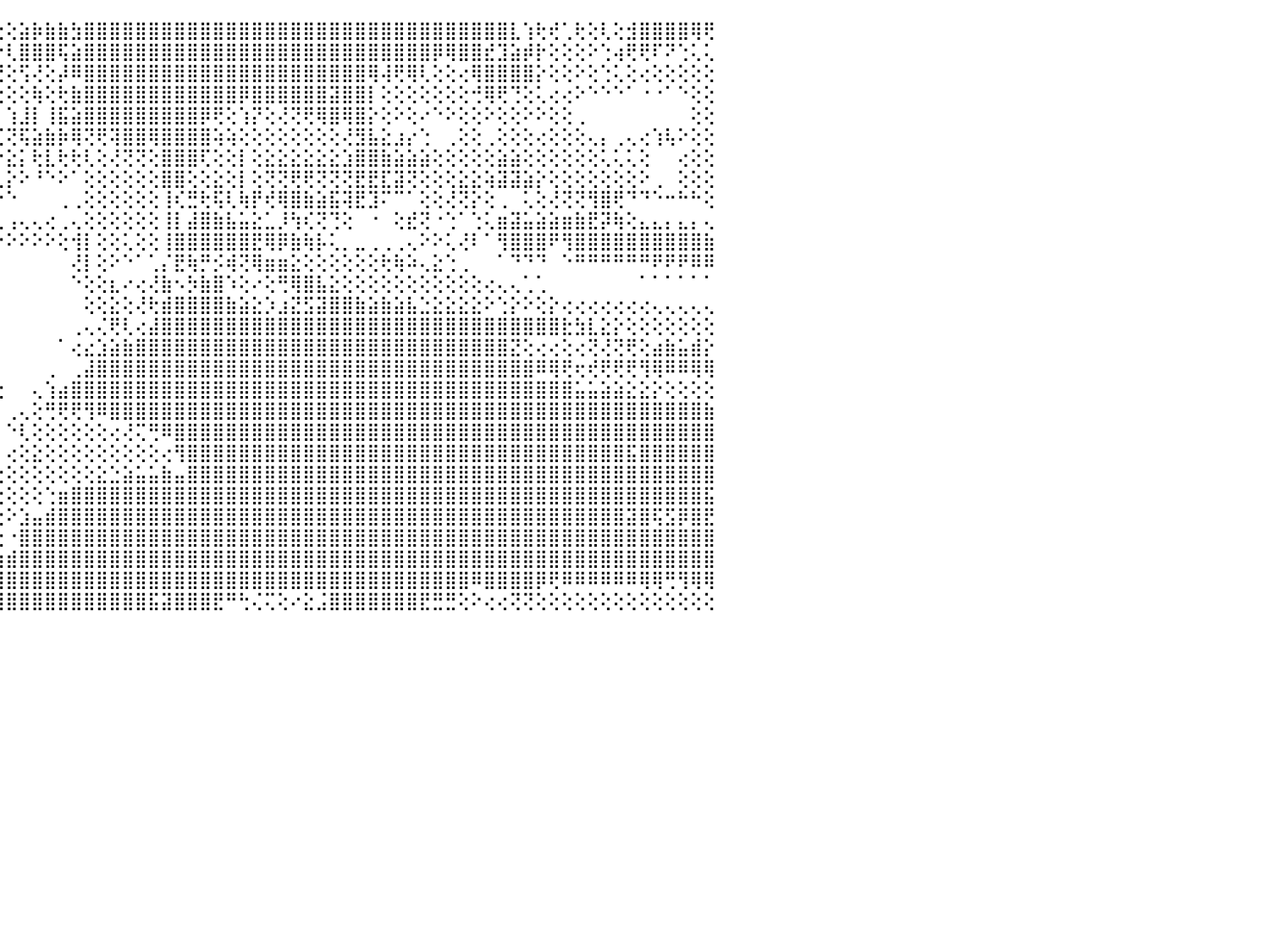

⣿⣽⣿⣿⣿⣿⣿⡇⣽⣿⣿⣿⣿⣿⣷⣿⣿⣿⣿⣿⣿⣿⣷⢵⢵⢜⢝⢟⢗⢕⢸⣷⣷⢔⢕⢱⢼⣎⡝⡜⢷⢕⢕⢕⢕⢕⣵⡷⣷⣷⣳⣿⣿⣿⣿⣿⣿⣿⣿⣿⣿⣿⣿⣿⣿⣿⣿⣿⣿⣿⣿⣿⣿⣿⣿⣿⣿⣿⣿⣿⣿⣿⣿⣿⣇⢱⢗⢞⢁⢗⢕⢇⢕⣺⣿⣿⣿⣿⢿⢟⠀
⣿⣿⣿⣿⣿⣿⣿⣇⢾⣿⣿⣿⣿⣏⠕⠕⠕⠕⠕⠕⠝⢳⢷⢵⠕⠕⠕⠕⠕⠑⠕⠝⠟⠃⠕⠱⢕⢕⢝⢅⢇⢕⢕⣕⡕⢇⣿⣿⣿⢯⣵⣿⣿⣿⣿⣿⣿⣿⣿⣿⣿⣿⣿⣿⣿⣿⣿⣿⣿⣿⣿⣿⣿⣿⣿⣿⣿⣿⡿⢿⣿⣿⣞⣹⣵⡾⡗⢕⢕⢕⠕⢑⢴⢟⢟⠏⠝⢑⢅⢅⠀
⣿⣿⣿⣿⣿⣿⣿⡯⢻⣿⣿⣿⣿⣿⠀⠀⠀⠀⠀⠀⠀⠀⠀⠀⠀⠀⠀⢀⣀⣀⡀⠀⢀⢀⢀⠀⠀⠀⠑⠑⠕⢕⢕⢕⢝⢕⢫⢜⢕⡼⠿⣿⣿⣿⣿⣿⣿⣿⣿⣿⣿⣿⣿⣿⣿⣿⣿⣿⣿⣿⣿⣿⣿⢿⢼⢟⢿⢇⢕⢕⢔⢿⣿⣿⣿⣿⡕⢕⢕⠕⢕⢑⢅⢕⢔⢕⢕⢕⢕⢕⠀
⣿⣿⣿⣿⣿⣿⣿⡧⢸⣿⣿⣿⣿⣿⠀⠀⠀⠀⠀⠀⠀⠀⠀⠀⠀⠀⠀⠀⠀⠀⠀⠀⢜⢕⢕⢕⢐⢕⢕⠀⠀⠀⠑⢕⢕⢕⢕⢷⢕⢗⣷⣿⣿⣿⣿⣿⣿⣿⣿⣿⣿⣿⣿⡿⣿⣿⣿⣿⣿⣿⣽⣿⣿⡇⢕⢕⢕⢕⢕⢕⢕⢚⢿⢟⢙⢕⢅⢔⢔⠕⠑⠑⠑⠁⠐⠐⠁⠑⢕⢕⠀
⣿⣿⣿⣿⣿⣿⣿⣷⢸⣿⣿⣿⣿⣿⠀⠀⠀⠀⠀⠀⠀⠀⢀⢀⢀⢀⠀⠀⠀⠀⠀⠀⠁⢕⢕⠑⢑⢕⢕⢀⠀⠀⠀⠀⠁⢱⣸⡇⢸⣯⣵⣿⣿⣿⣿⣿⣿⣿⣿⣿⡿⢟⢕⢱⡝⢕⢜⢝⢟⢿⣿⢿⣿⡕⢕⠕⢕⠔⠑⠕⢕⢕⠕⢕⢕⠕⠕⢕⢕⢀⠀⠀⠀⠀⠀⠀⠀⠀⢕⢕⠀
⣿⣿⣿⣿⣿⣿⣿⣟⢃⣿⣿⣿⣿⣿⠀⠀⠀⠀⠀⠀⠀⠑⠑⠕⠝⠑⠑⠀⢀⢀⢐⢀⡄⢕⢕⢔⢔⢕⢜⢍⢅⣄⢄⢄⢌⢝⢯⣵⣷⡷⢿⢝⢟⢽⣿⣿⢿⣿⣿⣿⣿⢵⢵⢕⢕⢕⢕⢕⢕⢕⢕⢜⣻⣧⣕⣰⡔⢑⠀⢀⢕⢕⢀⢕⢕⢕⢔⢕⢕⢕⢄⡄⢀⢄⢔⢱⢧⠕⢕⢕⠀
⣿⣿⣿⣿⣿⣿⣿⣯⡥⣿⣿⣿⣿⣿⢕⠀⠀⠀⠀⠀⠀⠀⠀⠀⠀⠀⢀⢀⢁⢑⠑⠘⢝⢻⣿⣧⡕⢕⣕⢑⢷⢕⢕⢕⡕⣕⡅⢗⣇⢗⢗⢇⢕⢜⢝⢝⢕⣿⣿⣿⢏⢕⢕⡇⢕⣕⣕⣕⣕⣕⣕⣱⣿⣿⣷⣵⣵⣵⢕⢕⢕⢕⢕⣵⣵⢕⢕⢕⢕⢕⢕⢅⢅⢅⢕⠀⠀⢔⢕⢕⠀
⣿⣿⣿⣿⣿⣿⣿⣷⢅⣟⣿⣿⣿⣿⡕⠀⠐⢔⢀⠀⠀⠀⢔⢔⣕⢅⢁⣁⣁⣁⡁⠁⢕⡕⢜⢻⡿⠓⠑⠑⠁⠁⠁⠁⢅⡕⠕⠘⠑⠕⠁⢕⢕⢕⢕⢕⢕⣿⣿⢕⢕⣕⢕⡇⢕⢝⢝⢟⢟⢝⢝⢝⣟⣟⣏⣽⢝⢕⢕⢕⣕⣕⢵⣽⣽⣵⡕⢕⢕⢕⢕⢕⢕⢕⠕⢀⠀⢕⢕⢕⠀
⣿⣿⣿⣿⣿⣿⣿⣷⢧⣽⣷⣿⣿⣿⡇⠀⠀⠑⠁⠀⢄⢕⢕⡕⠅⠍⠉⢉⠁⢈⢁⢉⢕⢝⣵⣵⠑⠀⠀⠀⠀⠀⠀⠕⠑⠑⠀⠀⠀⢀⢀⢕⢕⢕⢕⢕⢕⢸⢎⣛⢗⢯⢇⢷⡟⢞⢿⣿⣷⣵⣯⢽⣟⣹⠍⠉⠁⢕⢕⢜⢝⡕⢕⢀⠀⢅⢕⢜⢝⢝⢻⣿⢟⠙⠙⠑⠒⠓⠓⢕⠀
⣿⣿⣿⣿⣿⣿⣿⣿⣟⣾⣿⣿⣿⣿⣇⣀⢀⢀⠀⠀⠀⠔⠕⠇⠀⠀⠐⠑⠑⠑⠃⢕⢕⢕⣕⢁⠀⠀⠀⠄⠀⠀⠔⢇⢀⢠⢄⢄⢔⢀⢄⢕⢕⢕⢕⢕⢕⢸⡇⣼⣿⣷⣧⣥⣕⣁⡸⢳⢎⢝⢙⢕⠀⠐⠀⢕⣞⢝⠐⢑⠁⢑⢅⣶⣽⣥⣵⣵⣶⣷⣟⡽⢷⢕⣄⣄⡄⣄⡄⢄⠀
⣿⣿⣿⣿⣿⣿⣿⣿⣯⣼⣿⣿⣿⣿⣷⢻⢇⠕⠀⠀⠐⢔⢔⠔⠔⠆⠔⠔⠕⢔⢄⢕⢕⢁⡠⣵⡷⢇⢕⢕⢕⢕⠕⠕⠕⠕⠕⠕⠕⢕⢺⡇⢕⢕⢅⢕⢕⢸⣿⣿⣿⣿⣿⣿⣟⢿⡿⣷⢷⡧⢅⡀⣀⢀⢀⢀⢄⠕⠕⢅⢜⠇⠁⢻⣿⣿⣿⠟⢻⣿⣿⣿⣿⣿⣿⣿⣿⣿⣿⣷⠀
⣿⣿⣿⣿⣿⣿⣿⣿⣿⣾⣿⣿⣿⣿⣧⠀⢕⢕⢕⠕⠕⠀⠀⠁⠁⠀⠀⠀⠀⠀⠀⠀⢄⣾⣿⣿⣧⡕⢕⣗⢣⠔⠀⠀⠀⠀⠀⠀⠀⠀⢜⡇⢕⠕⠑⠁⢁⡌⣟⢷⡛⡪⢾⢝⢿⣶⣶⣕⢕⢕⢕⢕⢕⢕⢗⢷⠵⢄⣕⢑⢀⠀⠀⠁⠙⠙⠙⠀⠑⠛⠛⠛⠛⠛⠛⠟⠟⠟⠿⠿⠀
⣿⣿⣿⣿⣿⣿⣿⣿⡿⣯⣽⣿⣿⣿⣿⢔⠑⠕⠑⠀⠀⠀⠀⠀⠀⠀⠀⠀⠀⢀⢀⢀⠕⠜⠟⠏⢜⢝⢝⢝⢰⣷⠀⠀⠀⠀⠀⠀⠀⠀⠑⢕⢕⣆⠔⢔⢜⣷⠢⡳⣷⣿⠱⢕⠔⢕⢛⢿⣿⣧⣕⢕⢕⢕⢕⢕⢕⢕⢕⢕⢕⢕⢔⢄⢄⢁⢁⠀⠀⠀⠀⠀⠀⠀⠁⠁⠁⠁⠁⠁⠀
⣿⣿⣿⣿⣿⣿⣿⣿⡟⡳⢾⠿⠿⠿⠿⠇⢀⢄⢄⢄⢄⠀⠀⠀⠀⠁⠈⠉⠁⠀⠀⠀⠀⠀⠑⠀⠀⠀⠀⢠⢸⡏⠀⠀⠀⠀⠀⠀⠀⠀⠀⢕⢕⣕⢕⢜⢗⣾⣿⣿⣿⣿⣷⣵⣕⡱⣰⣝⣫⣽⣿⣿⣷⣵⣷⣵⣧⣑⣕⣕⣕⣕⠕⢑⡕⠕⢕⡕⢔⢔⢔⢔⢔⢔⢔⢄⢄⢄⢄⢄⠀
⠉⠁⠕⠀⠀⠀⠀⢀⢁⢕⢕⢕⢕⢕⢕⢕⢕⢕⢕⢕⢕⢔⢔⢀⢀⢀⢀⠄⢄⢄⢐⢐⣔⢄⠀⠀⠀⢸⣿⢇⢸⠁⠀⠀⠀⠀⠀⠀⠀⠀⢀⢄⢌⢟⢇⢔⣼⣿⣿⣿⣿⣿⣿⣿⣿⣿⣿⣿⣿⣿⣿⣿⣿⣿⣿⣿⣿⣿⣿⣿⣿⣿⣿⣿⣿⣿⣿⣿⣗⣳⣇⣕⡕⢕⢕⢕⢕⢕⢕⢕⠀
⢔⢔⢐⢐⢄⢄⢄⢔⢕⣱⣕⢕⢕⢕⢵⢕⢕⢕⢜⢝⣕⣱⣵⣵⣵⣵⣷⣾⣿⣿⡿⢿⢟⢟⢄⠀⠀⢰⢏⡕⢍⠄⠀⠀⠀⠀⠀⠀⠀⠁⢔⣔⣱⣵⣷⣿⣿⣿⣿⣿⣿⣿⣿⣿⣿⣿⣿⣿⣿⣿⣿⣿⣿⣿⣿⣿⣿⣿⣿⣿⣿⣿⣿⣿⣝⢕⢔⢔⢕⢔⢝⢜⢝⢟⢕⣴⣷⣥⣾⡕⠀
⢗⢞⢇⢝⢝⣝⣝⣕⣵⣵⣵⣵⣷⣷⣷⣷⣿⣿⣿⣿⣯⣽⣽⣵⣵⣵⣷⣾⣿⣿⣿⣵⣵⣵⣵⢵⣵⡇⢕⢕⢕⣷⣴⢄⠀⠀⠀⠀⢀⠀⢀⣼⣿⣿⣿⣿⣿⣿⣿⣿⣿⣿⣿⣿⣿⣿⣿⣿⣿⣿⣿⣿⣿⣿⣿⣿⣿⣿⣿⣿⣿⣿⣿⣿⣿⣿⠿⢿⢟⢖⢞⢟⢟⢟⢻⢿⠿⠿⢿⢿⠀
⣾⣿⣿⣿⣿⣿⣿⣿⣿⣿⣿⣿⣿⣿⣿⣿⠿⡛⢿⣿⣿⣿⣿⣿⣿⣿⣿⣿⣿⣿⣿⣿⣿⣿⣿⣎⢟⢄⡀⠔⠱⡝⠑⠕⢔⠀⠀⢄⢱⣴⣿⣿⣿⣿⣿⣿⣿⣿⣿⣿⣿⣿⣿⣿⣿⣿⣿⣿⣿⣿⣿⣿⣿⣿⣿⣿⣿⣿⣿⣿⣿⣿⣿⣿⣿⣿⣿⣿⣿⣥⣥⣵⣵⣕⣕⡕⢕⢕⢕⢕⠀
⢿⣿⣯⣿⣿⣿⣹⡏⣟⣹⣿⣿⣿⣿⣿⣟⣷⣵⣨⣷⣿⣿⣿⣿⣿⣿⣿⣿⣿⣿⣿⣿⣿⣿⣿⢇⢱⣮⣿⣷⣤⡀⠀⠀⠀⢀⢄⢕⢛⢟⢟⢻⠿⣿⣿⣿⣿⣿⣿⣿⣿⣿⣿⣿⣿⣿⣿⣿⣿⣿⣿⣿⣿⣿⣿⣿⣿⣿⣿⣿⣿⣿⣿⣿⣿⣿⣿⣿⣿⣿⣿⣿⣿⣿⣿⣿⣿⣿⣿⣷⠀
⣿⡿⢿⣻⣿⣿⣿⣿⣿⣿⣿⣿⣿⣿⣿⣿⣿⣿⣿⣿⣿⣿⣿⣿⣿⣿⣿⣿⣿⣿⣿⣿⣿⡿⡕⢅⢕⢝⢻⢿⣿⠟⠀⠀⠀⠑⢇⢕⢕⢕⢕⢕⢕⢔⢜⢍⢛⠿⣿⣿⣿⣿⣿⣿⣿⣿⣿⣿⣿⣿⣿⣿⣿⣿⣿⣿⣿⣿⣿⣿⣿⣿⣿⣿⣿⣿⣿⣿⣿⣿⣿⣿⣿⣿⣿⣿⣿⣿⣿⣿⠀
⣿⣿⣿⣿⣿⣿⣿⣿⣿⣿⣿⣿⣿⣿⣿⣿⣿⣿⣿⣿⣿⣿⣿⣿⣿⣿⣿⣿⣿⣿⡿⢟⢟⢗⢟⢕⢕⢕⠕⠀⠈⠀⠀⠀⠀⢔⢕⣕⢕⢕⢕⢕⢕⢕⢕⢕⢕⢔⢻⣿⣿⣿⣿⣿⣿⣿⣿⣿⣿⣿⣿⣿⣿⣿⣿⣿⣿⣿⣿⣿⣿⣿⣿⣿⣿⣿⣿⣿⣿⣿⣿⣿⣿⣯⣿⣿⣿⣿⣿⣿⠀
⣿⣿⣿⣿⣿⣿⣿⣿⢿⢿⢟⢛⢻⢿⢿⠿⡿⢿⣿⣿⣿⣿⣿⣿⣿⣿⣿⣿⣿⣏⡕⠕⢕⢕⢕⢕⠀⠀⠀⠀⠀⢀⢔⢔⢔⢕⢕⢕⢕⢕⢕⢕⣕⣑⣵⣥⣥⣷⣤⣿⣿⣿⣿⣿⣿⣿⣿⣿⣿⣿⣿⣿⣿⣿⣿⣿⣿⣿⣿⣿⣿⣿⣿⣿⣿⣿⣿⣿⣿⣿⣿⣿⣿⣿⣿⣿⣿⣿⣿⣿⠀
⢿⣿⣿⢟⢟⢝⢕⢕⢕⢕⢕⢕⢕⢡⠡⣿⣷⣥⣾⣿⣿⣿⣿⣿⣿⣿⣿⣿⣿⣿⣿⣿⣷⣧⣵⡕⢕⢕⢕⢕⢕⢕⢕⢕⢕⢕⢕⢕⢑⣶⣿⣿⣿⣿⣿⣿⣿⣿⣿⣿⣿⣿⣿⣿⣿⣿⣿⣿⣿⣿⣿⣿⣿⣿⣿⣿⣿⣿⣿⣿⣿⣿⣿⣿⣿⣿⣿⣿⣿⣿⣿⣿⣿⣿⣿⣿⣿⣿⣿⣯⠀
⣿⣿⣧⢕⢕⢕⢕⢑⢑⡕⢡⡕⣅⣾⣰⣿⣿⣿⣿⣿⣿⣿⣿⣿⣿⣿⣿⣿⣿⣿⣿⣿⣿⣿⣿⡇⢕⢕⢕⢕⢕⢕⢕⢕⢕⠕⣱⣤⣾⣿⣿⣿⣿⣿⣿⣿⣿⣿⣿⣿⣿⣿⣿⣿⣿⣿⣿⣿⣿⣿⣿⣿⣿⣿⣿⣿⣿⣿⣿⣿⣿⣿⣿⣿⣿⣿⣿⣿⣿⣿⣿⣿⣿⣽⣿⢯⣫⡿⣿⣟⠀
⠉⠉⠙⢕⢕⠁⡕⢱⣷⣾⣿⣿⣿⣿⣿⣿⣿⣿⣿⣿⣿⣿⣿⣿⣿⣿⣿⣿⣿⣿⣿⣿⣿⣿⣿⣿⣷⢑⢑⢕⢕⢕⢕⢕⢕⠐⣿⣿⣿⣿⣿⣿⣿⣿⣿⣿⣿⣿⣿⣿⣿⣿⣿⣿⣿⣿⣿⣿⣿⣿⣿⣿⣿⣿⣿⣿⣿⣿⣿⣿⣿⣿⣿⣿⣿⣿⣿⣿⣿⣿⣿⣿⣿⣿⣿⣿⣿⣿⣿⣿⠀
⢀⢁⠶⢇⡕⢔⢄⠘⠈⠿⣿⡔⢔⣼⣿⣿⣿⣿⣿⣿⣿⣿⣿⣿⣿⣿⣿⣿⣿⣿⣿⣿⣿⣿⣿⣿⣟⢕⢕⢕⢕⢕⠑⣥⢱⣾⣿⣿⣿⣿⣿⣿⣿⣿⣿⣿⣿⣿⣿⣿⣿⣿⣿⣿⣿⣿⣿⣿⣿⣿⣿⣿⣿⣿⣿⣿⣿⣿⣿⣿⣿⣿⣿⣿⣿⣿⣿⣿⣿⣿⣿⣿⣿⣿⣿⣿⣿⣿⣿⣿⠀
⢑⣡⣤⣿⡄⢕⢑⠀⢠⣦⣾⣷⣾⣿⣿⣿⣿⣿⣿⣿⣿⣿⣿⣿⡏⢔⠈⢿⠿⠿⠿⠿⢿⢿⢛⠻⢛⠑⡑⠕⢕⢕⢸⣿⣿⣿⣿⣿⣿⣿⣿⣿⣿⣿⣿⣿⣿⣿⣿⣿⣿⣿⣿⣿⣿⣿⣿⣿⣿⣿⣿⣿⣿⣿⣿⣿⣿⣿⣿⣿⣿⠿⣿⣿⣿⣿⡿⢟⠿⠿⠿⠿⠿⠿⢿⢿⢛⢻⢿⢿⠀
⠀⣿⣿⠟⢇⢕⢕⢁⢸⣿⣿⣿⣿⣿⣿⣿⣿⣿⣿⣿⣿⢿⣿⣿⣿⡷⢔⢔⢄⠀⢆⢕⢕⢕⢕⢀⢕⢄⢕⢄⢕⢕⢸⣿⢿⣿⣿⣿⣿⣿⣿⣿⣿⣿⣿⣿⣯⣽⣿⣿⣿⣟⠛⢓⢌⢍⢕⠔⣕⣨⣿⣿⣿⣿⣿⣿⣿⣟⣛⣛⢕⠕⢔⢔⢝⢝⢕⢕⢕⢕⢕⢕⢕⢕⢕⢕⢕⢕⢕⢕⠀
⠀⠀⠀⠀⠀⠀⠀⠀⠀⠀⠀⠀⠀⠀⠀⠀⠀⠀⠀⠀⠀⠀⠀⠀⠀⠀⠀⠀⠀⠀⠀⠀⠀⠀⠀⠀⠀⠀⠀⠀⠀⠀⠀⠀⠀⠀⠀⠀⠀⠀⠀⠀⠀⠀⠀⠀⠀⠀⠀⠀⠀⠀⠀⠀⠀⠀⠀⠀⠀⠀⠀⠀⠀⠀⠀⠀⠀⠀⠀⠀⠀⠀⠀⠀⠀⠀⠀⠀⠀⠀⠀⠀⠀⠀⠀⠀⠀⠀⠀⠀⠀